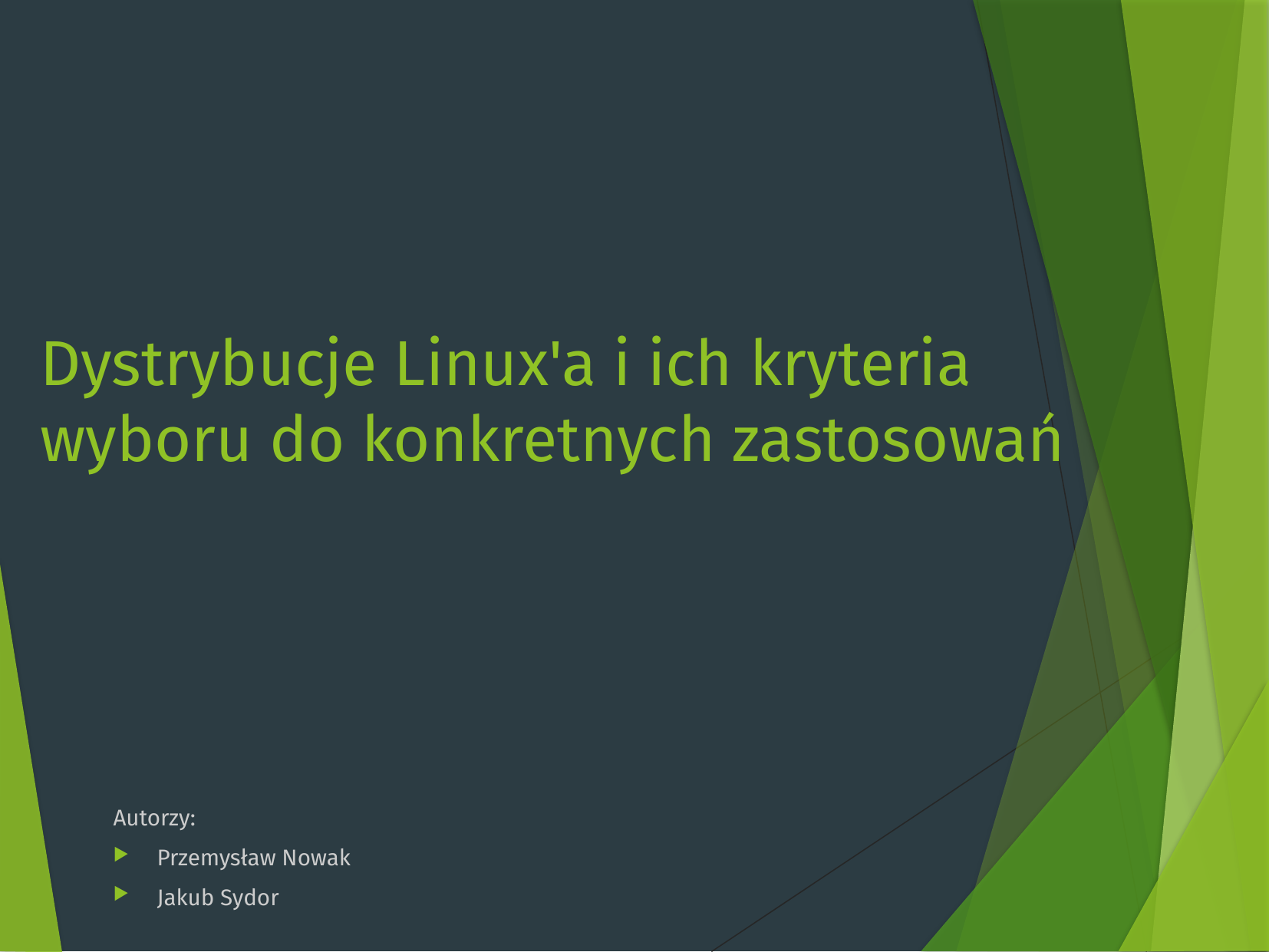

Dystrybucje Linux'a i ich kryteria wyboru do konkretnych zastosowań

Autorzy:
Przemysław Nowak
Jakub Sydor